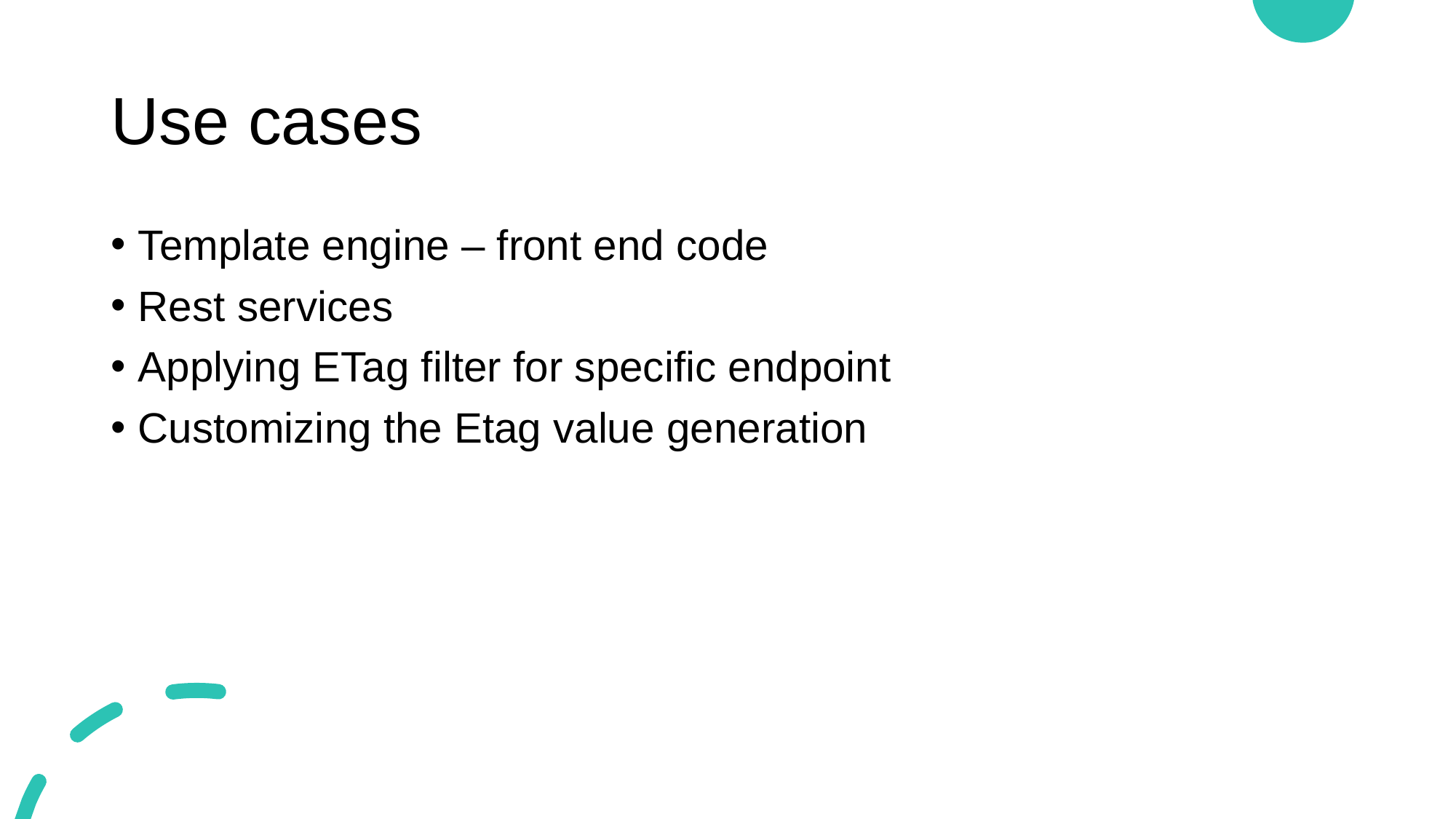

# Use cases
Template engine – front end code
Rest services
Applying ETag filter for specific endpoint
Customizing the Etag value generation